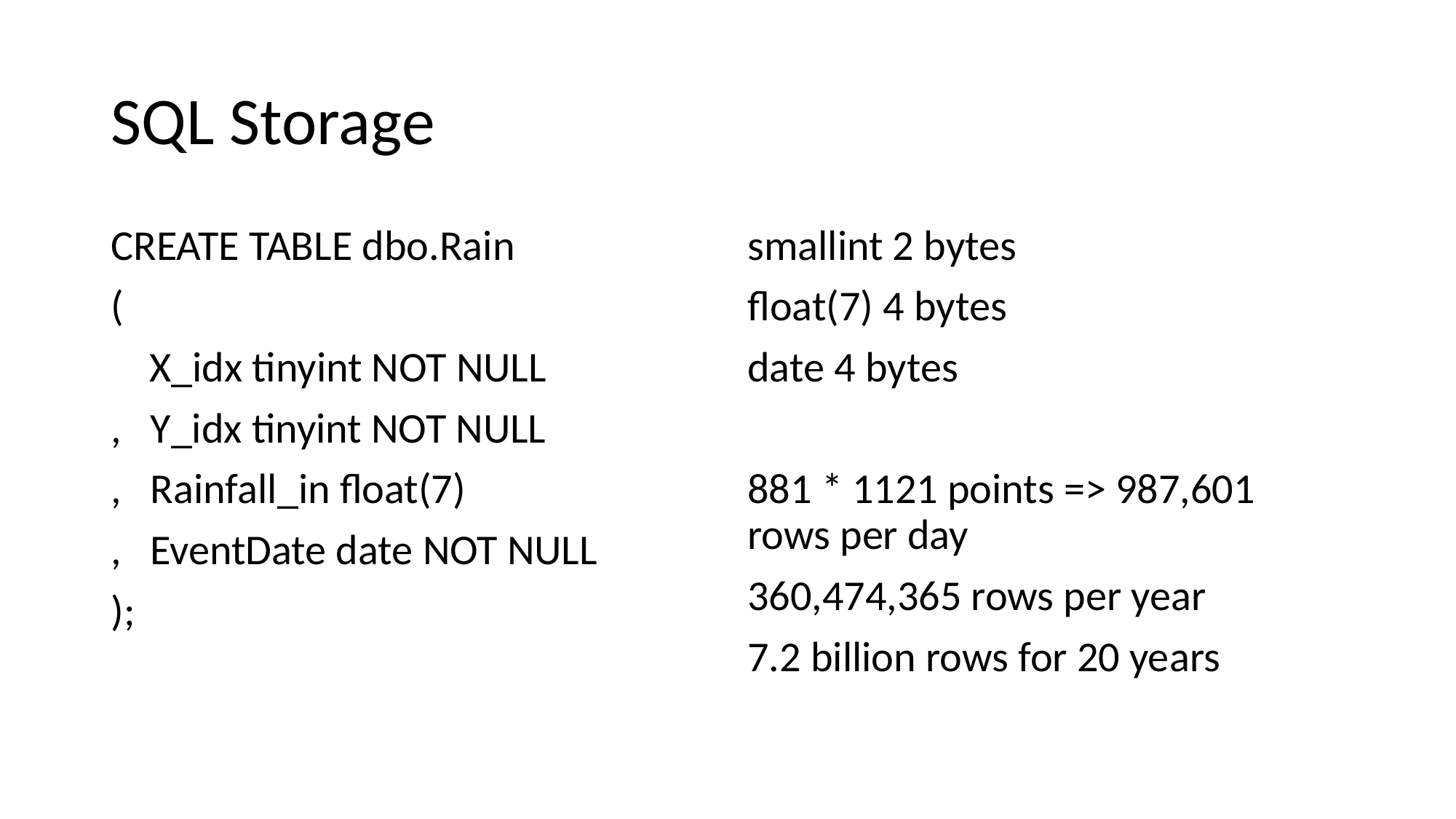

# SQL Storage
CREATE TABLE dbo.Rain
(
    X_idx tinyint NOT NULL
,   Y_idx tinyint NOT NULL
,   Rainfall_in float(7)
,   EventDate date NOT NULL
);
smallint 2 bytes
float(7) 4 bytes
date 4 bytes

881 * 1121 points => 987,601 rows per day
360,474,365 rows per year
7.2 billion rows for 20 years